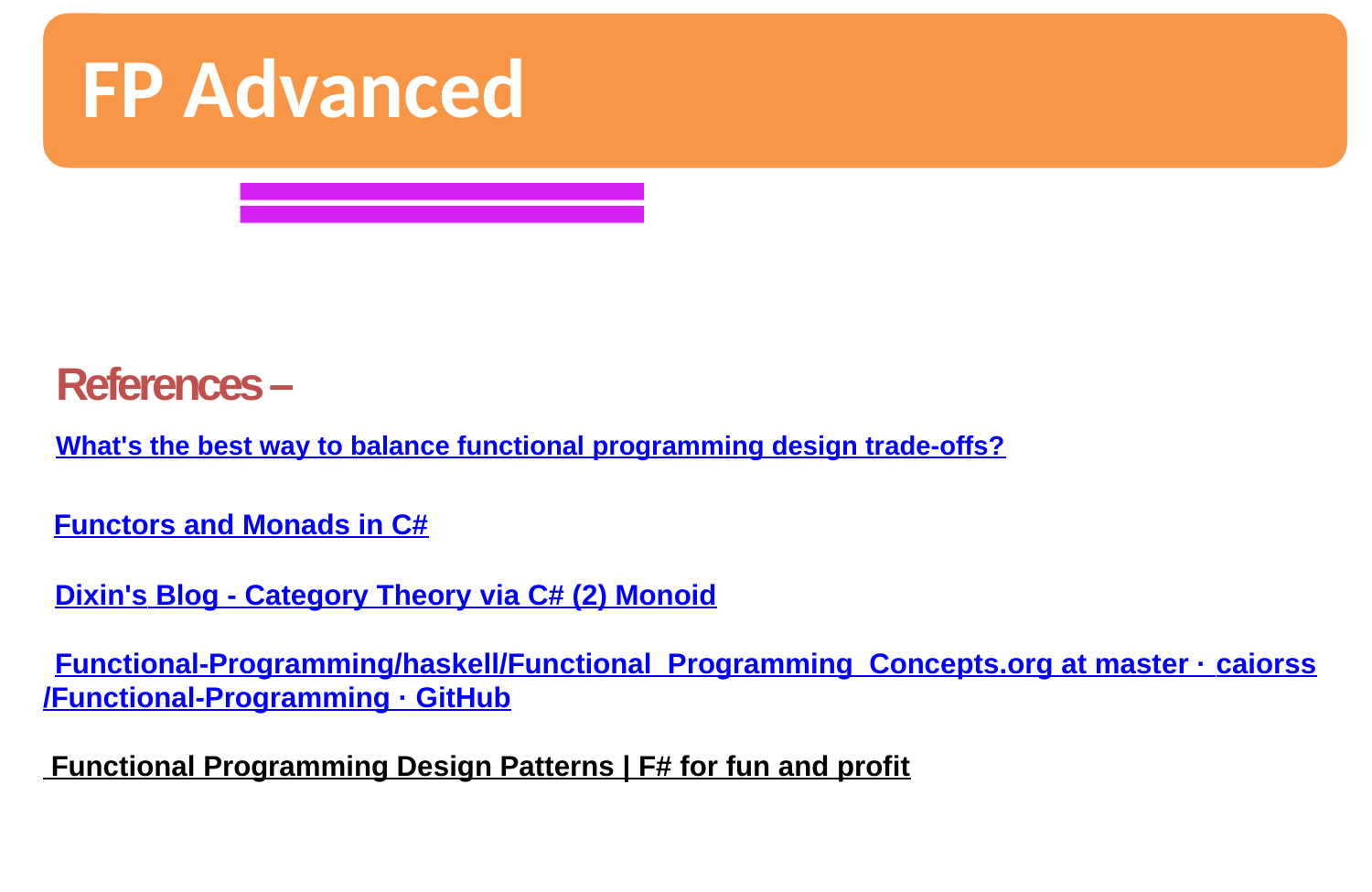

FP Advanced

 References –
 What's the best way to balance functional programming design trade-offs?
 Functors and Monads in C#

  Dixin's Blog - Category Theory via C# (2) Monoid

  Functional-Programming/haskell/Functional_Programming_Concepts.org at master · caiorss/Functional-Programming · GitHub

 Functional Programming Design Patterns | F# for fun and profit